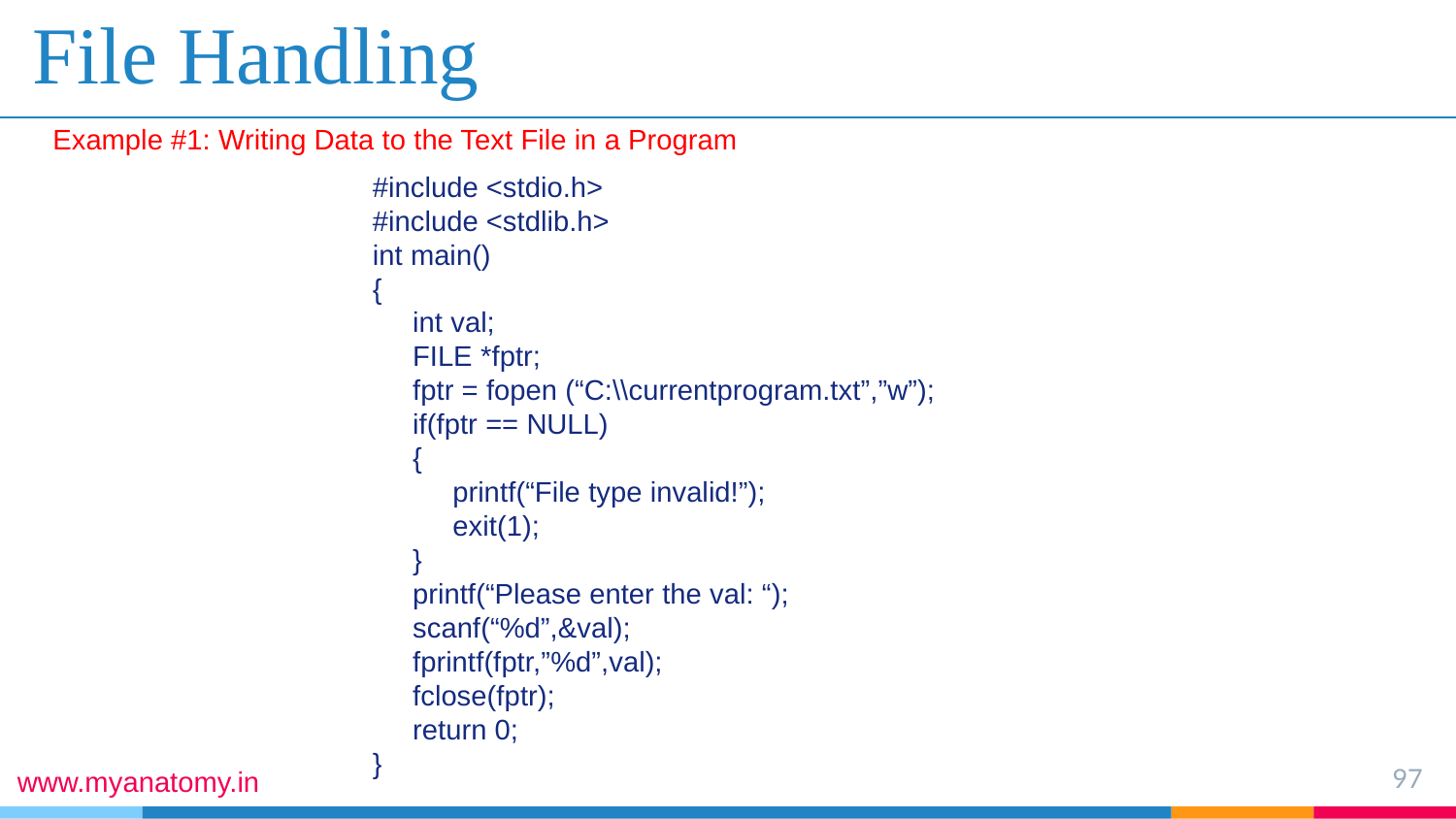

# File Handling
Example #1: Writing Data to the Text File in a Program
#include <stdio.h>
#include <stdlib.h>
int main()
{
     int val;
     FILE *fptr;
     fptr = fopen (“C:\\currentprogram.txt”,”w”);
     if(fptr == NULL)
     {
          printf(“File type invalid!”);
          exit(1);
     }
     printf(“Please enter the val: “);
     scanf(“%d”,&val);
     fprintf(fptr,”%d”,val);
     fclose(fptr);
     return 0;
}
97
www.myanatomy.in